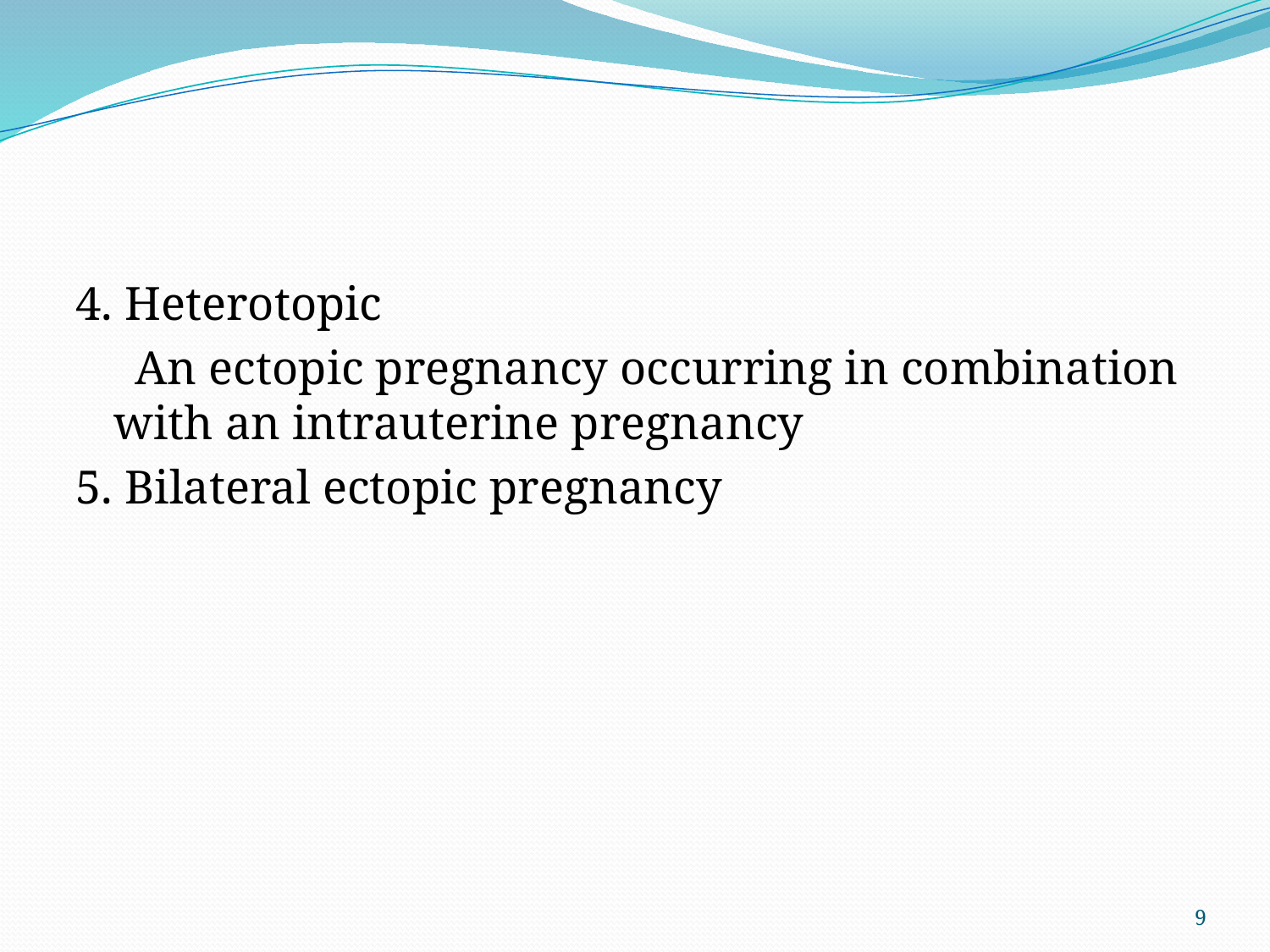

#
4. Heterotopic
     An ectopic pregnancy occurring in combination with an intrauterine pregnancy
5. Bilateral ectopic pregnancy

9